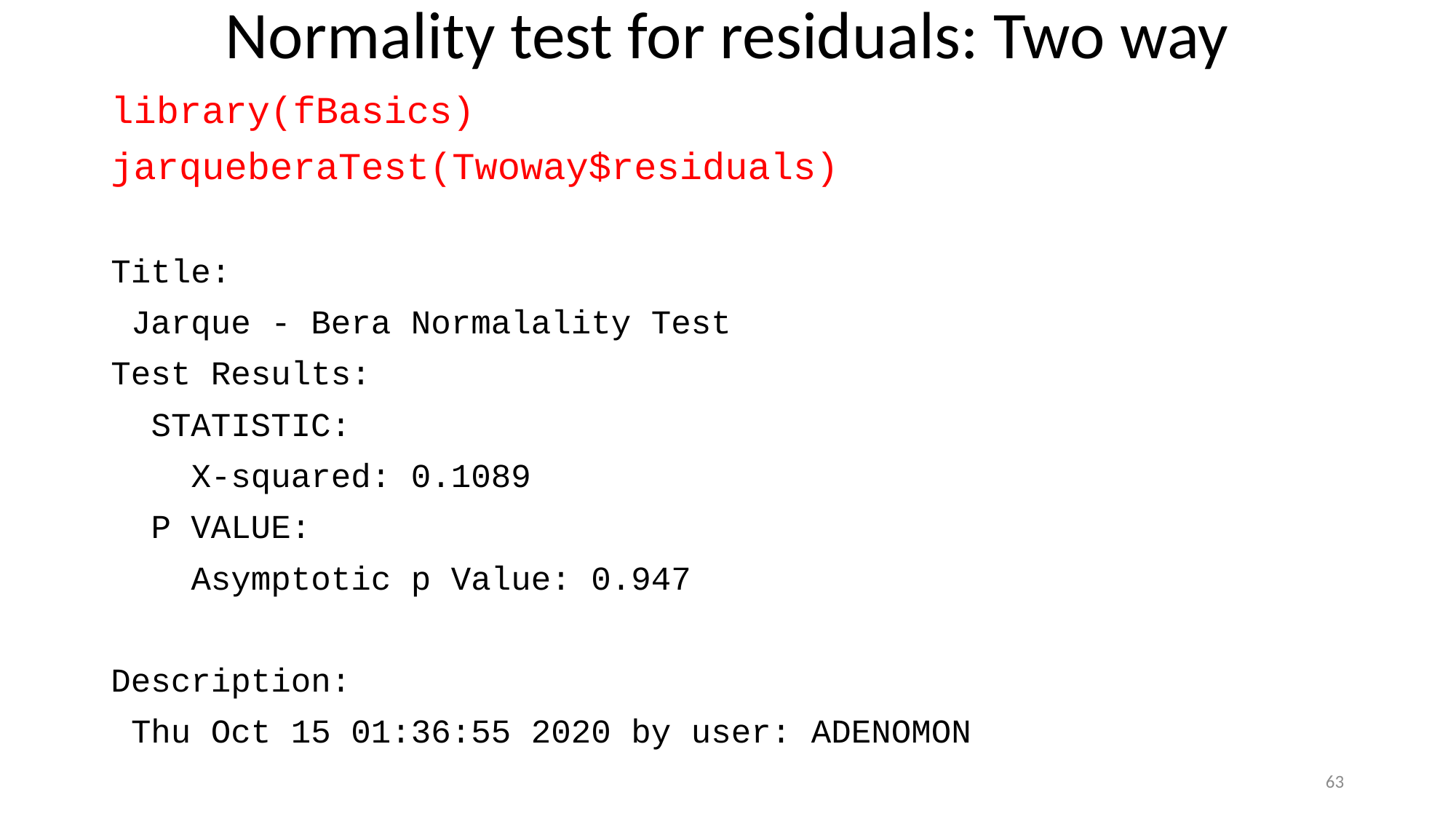

# Normality test for residuals: Two way
library(fBasics)
jarqueberaTest(Twoway$residuals)

Title:
 Jarque - Bera Normalality Test
Test Results:
  STATISTIC:
    X-squared: 0.1089
  P VALUE:
    Asymptotic p Value: 0.947

Description:
 Thu Oct 15 01:36:55 2020 by user: ADENOMON

63